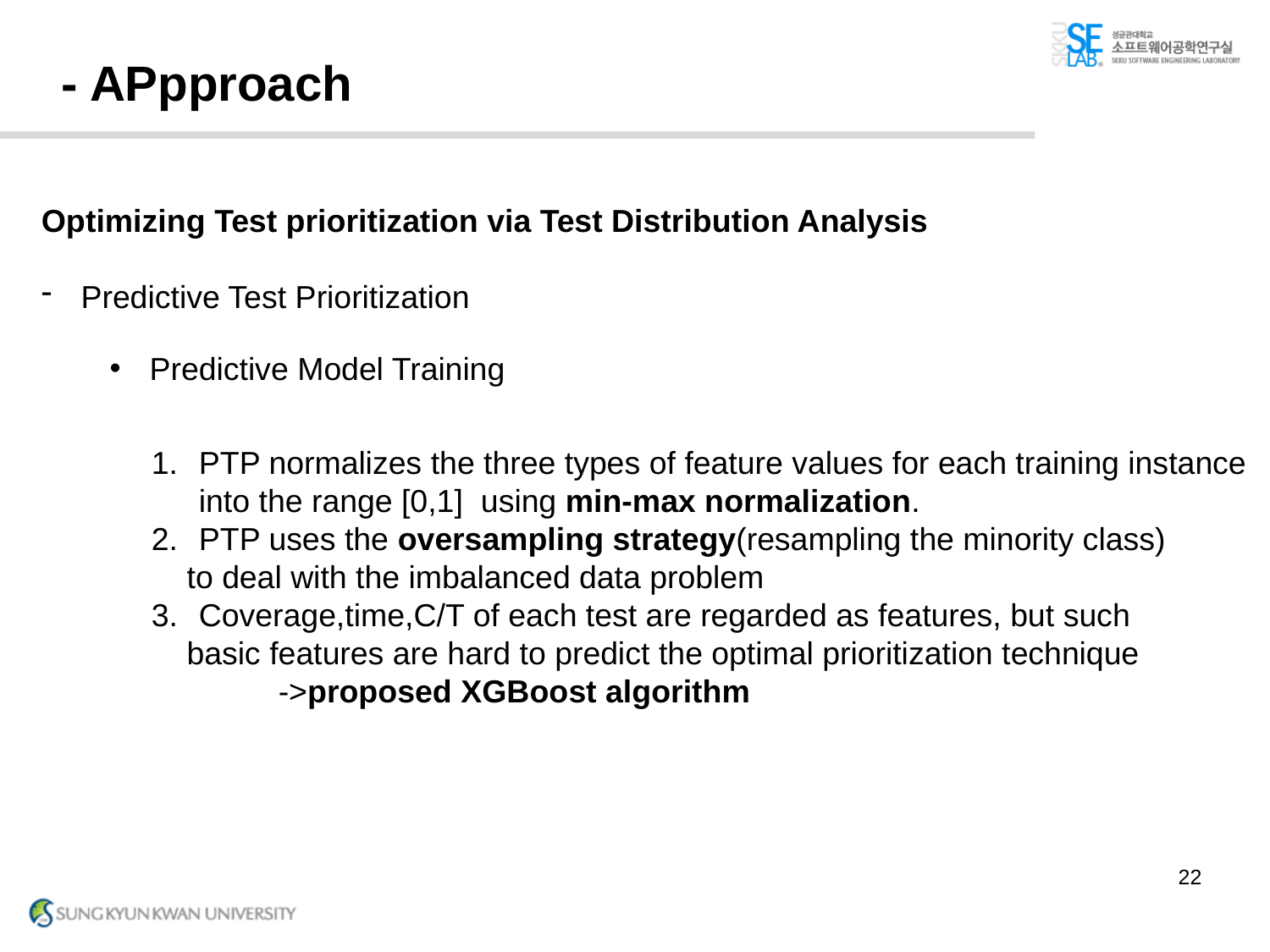

# - APpproach
Optimizing Test prioritization via Test Distribution Analysis

Predictive Test Prioritization
Predictive Model Training
PTP normalizes the three types of feature values for each training instance into the range [0,1]  using min-max normalization.
PTP uses the oversampling strategy(resampling the minority class)
    to deal with the imbalanced data problem
Coverage,time,C/T of each test are regarded as features, but such
    basic features are hard to predict the optimal prioritization technique
	->proposed XGBoost algorithm
22